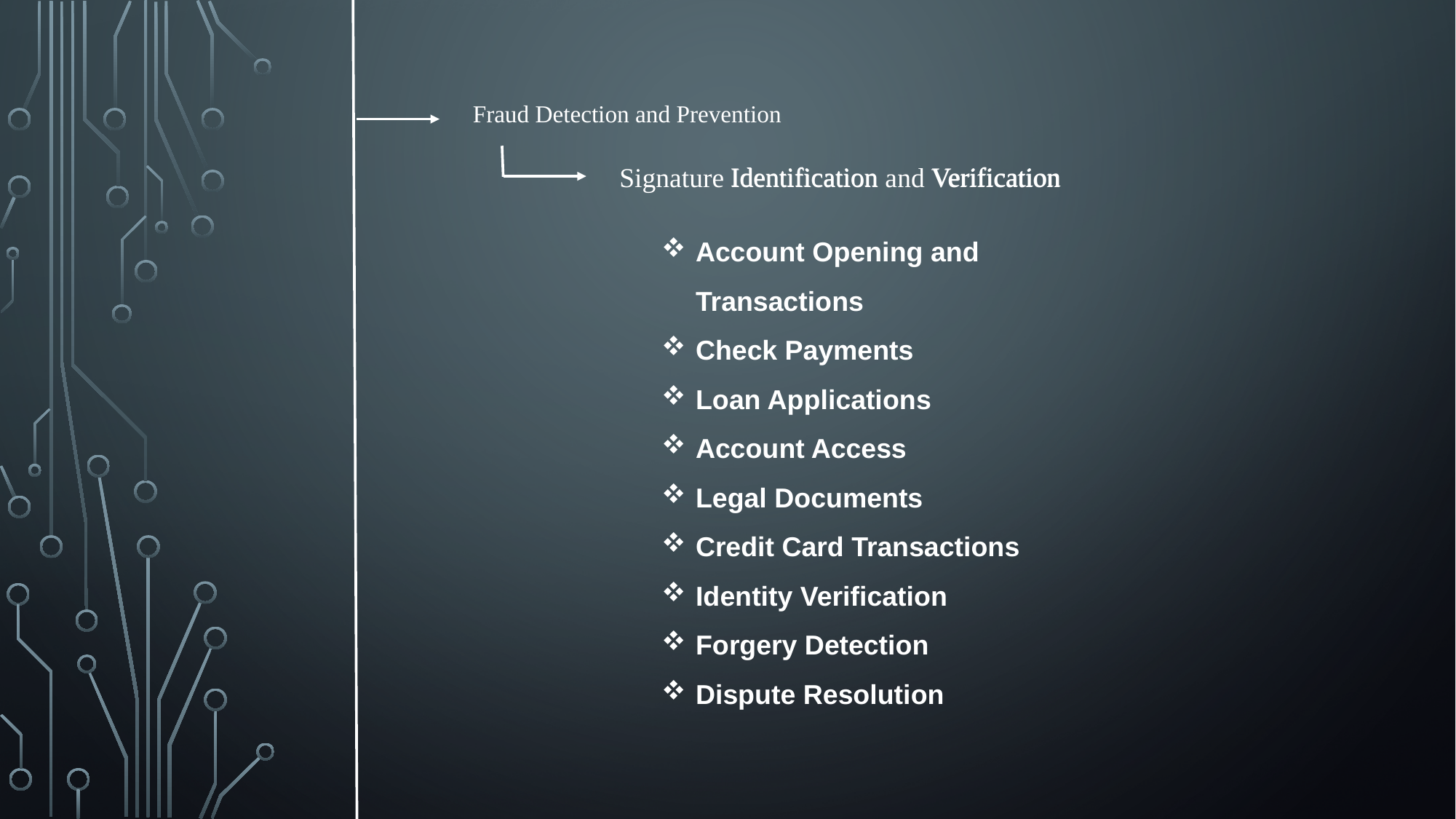

Customer Service and Virtual Assistants
Fraud Detection and Prevention
Signature Identification and Verification
Identification
Verification
Account Opening and Transactions
Check Payments
Loan Applications
Account Access
Legal Documents
Credit Card Transactions
Identity Verification
Forgery Detection
Dispute Resolution